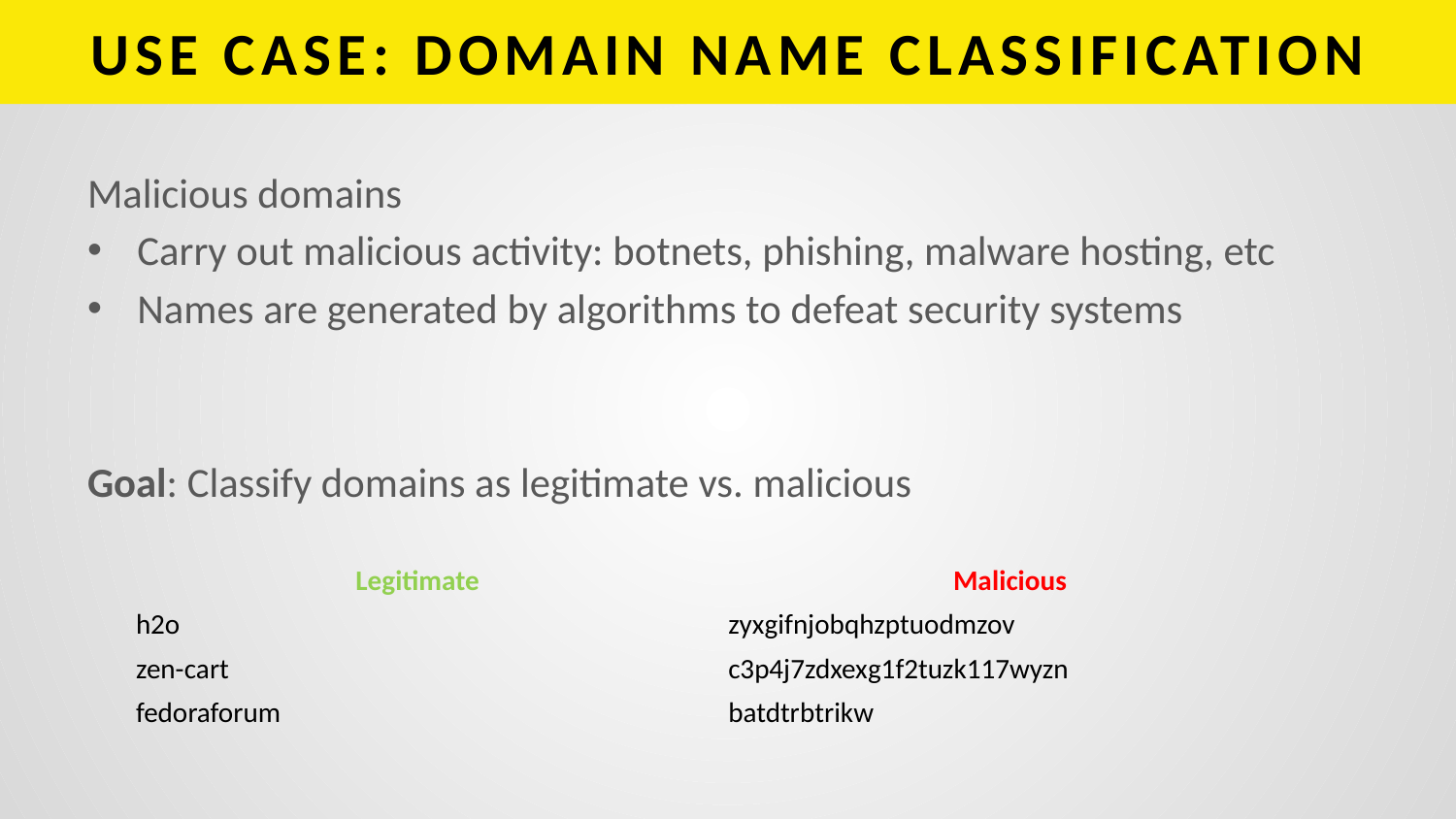

# USE CASE: DOMAIN NAME CLASSIFICATION
Malicious domains
Carry out malicious activity: botnets, phishing, malware hosting, etc
Names are generated by algorithms to defeat security systems

Goal: Classify domains as legitimate vs. malicious

| Legitimate | Malicious |
| --- | --- |
| h2o | zyxgifnjobqhzptuodmzov |
| zen-cart | c3p4j7zdxexg1f2tuzk117wyzn |
| fedoraforum | batdtrbtrikw |